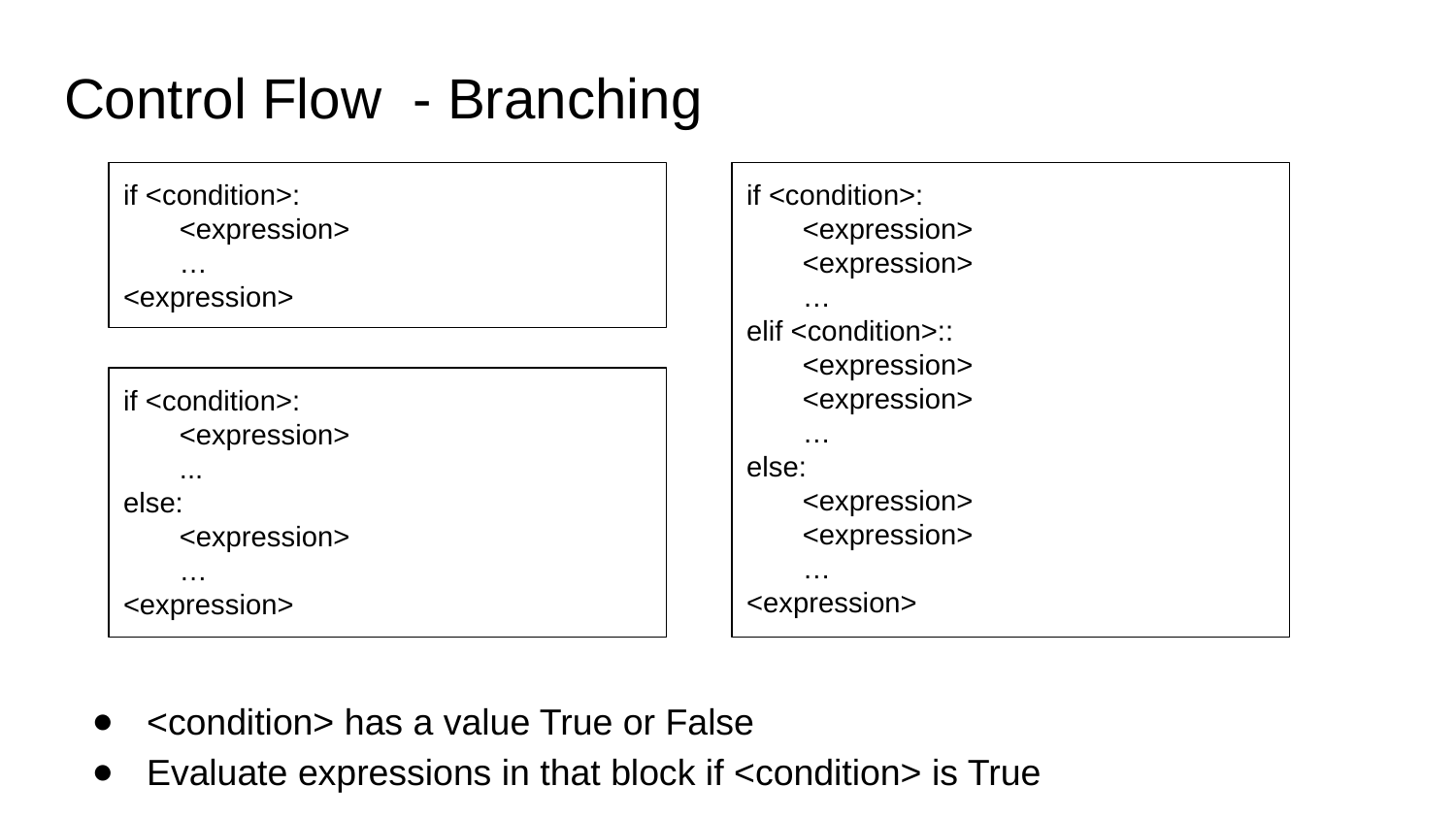

# Control Flow  - Branching
if <condition>:
       <expression>
       …
<expression>
if <condition>:
       <expression>
       <expression>
       …
elif <condition>::
       <expression>
       <expression>
       …
else:
       <expression>
       <expression>
       …
<expression>
if <condition>:
       <expression>
       ...
else:
       <expression>
       …
<expression>
<condition> has a value True or False
Evaluate expressions in that block if <condition> is True